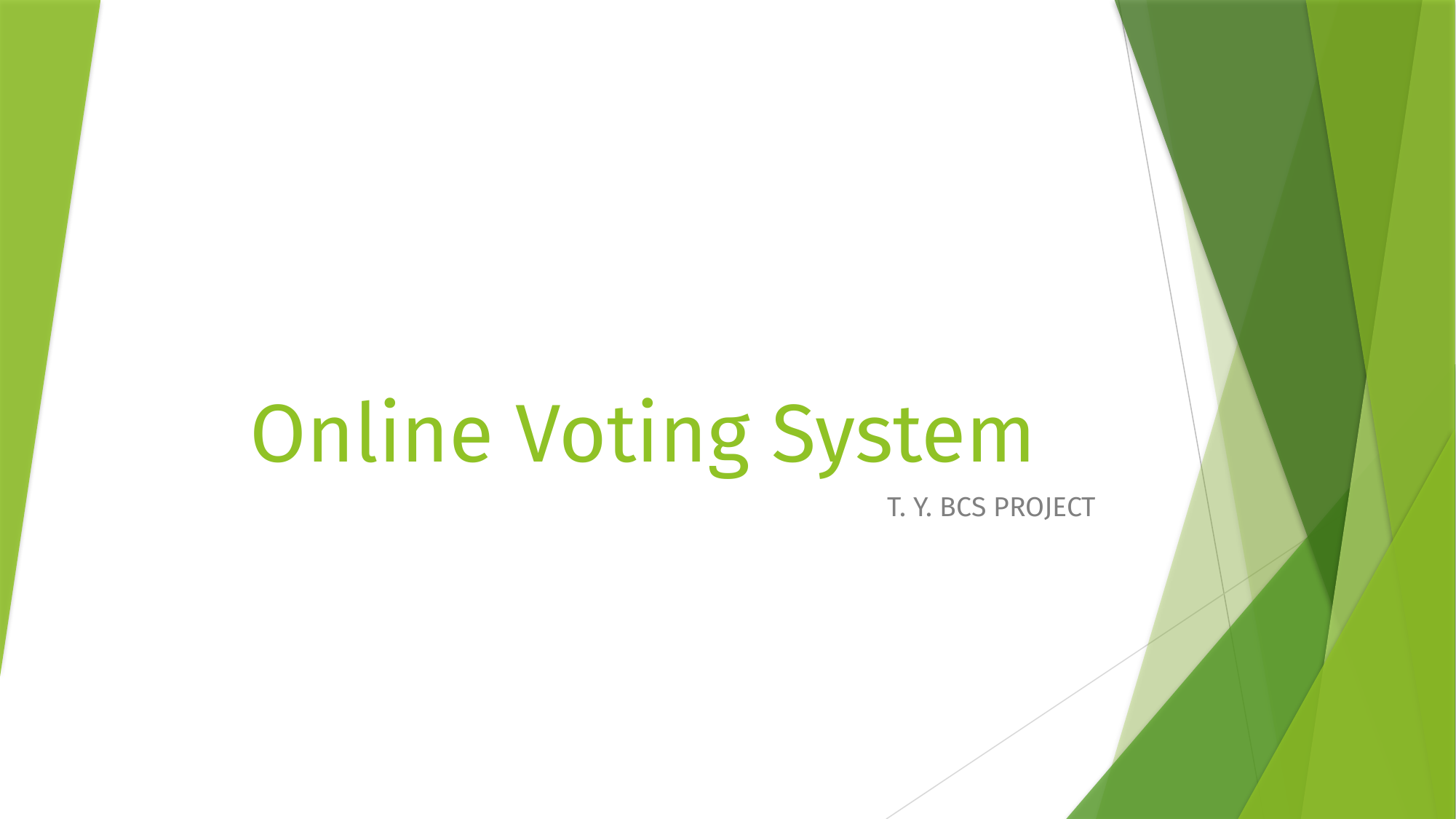

# Online Voting System
T. Y. BCS PROJECT